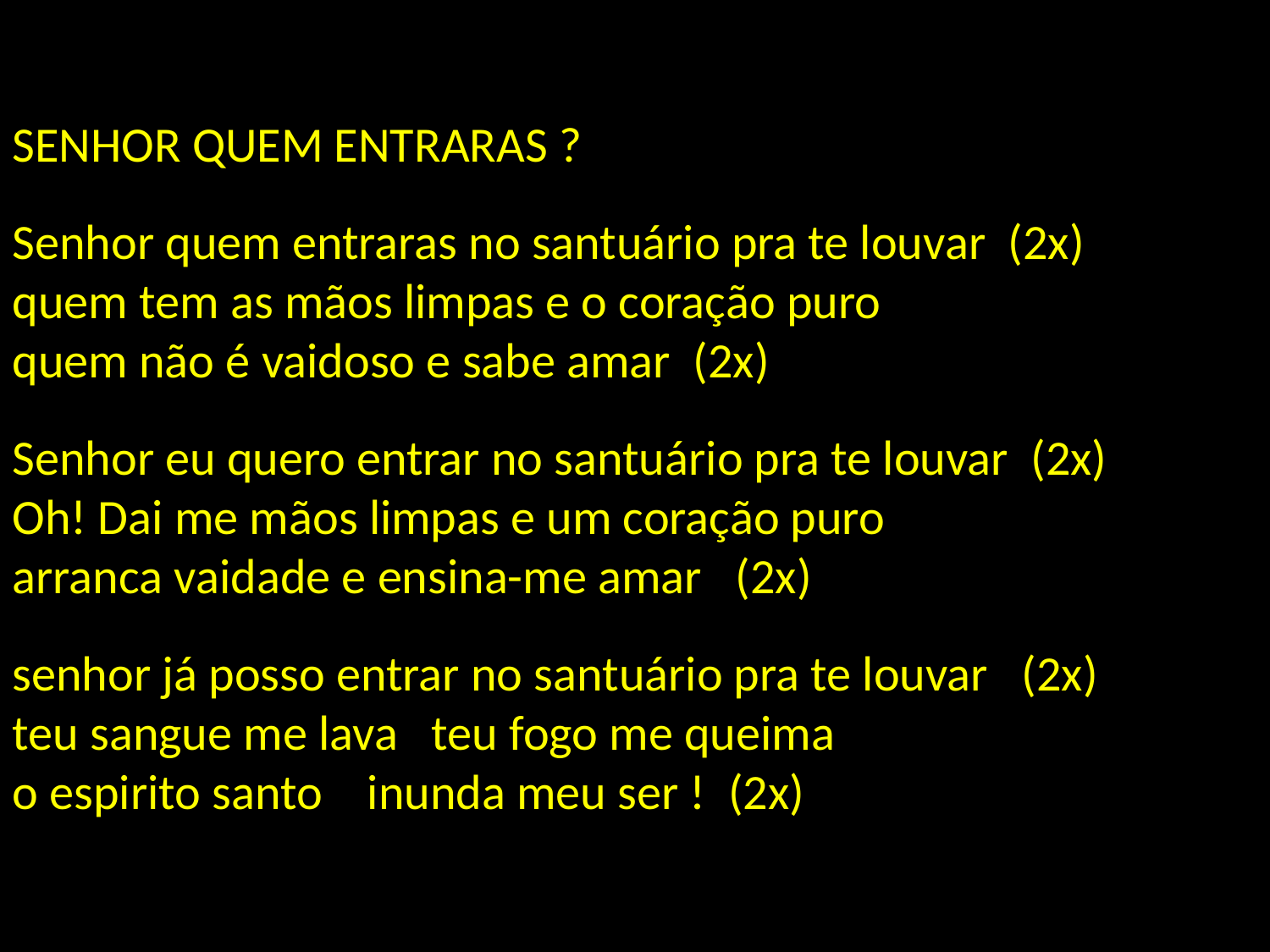

SENHOR QUEM ENTRARAS ?
Senhor quem entraras no santuário pra te louvar  (2x)
quem tem as mãos limpas e o coração puro
quem não é vaidoso e sabe amar  (2x)
Senhor eu quero entrar no santuário pra te louvar  (2x)
Oh! Dai me mãos limpas e um coração puro
arranca vaidade e ensina-me amar   (2x)
senhor já posso entrar no santuário pra te louvar   (2x)
teu sangue me lava   teu fogo me queima
o espirito santo    inunda meu ser !  (2x)